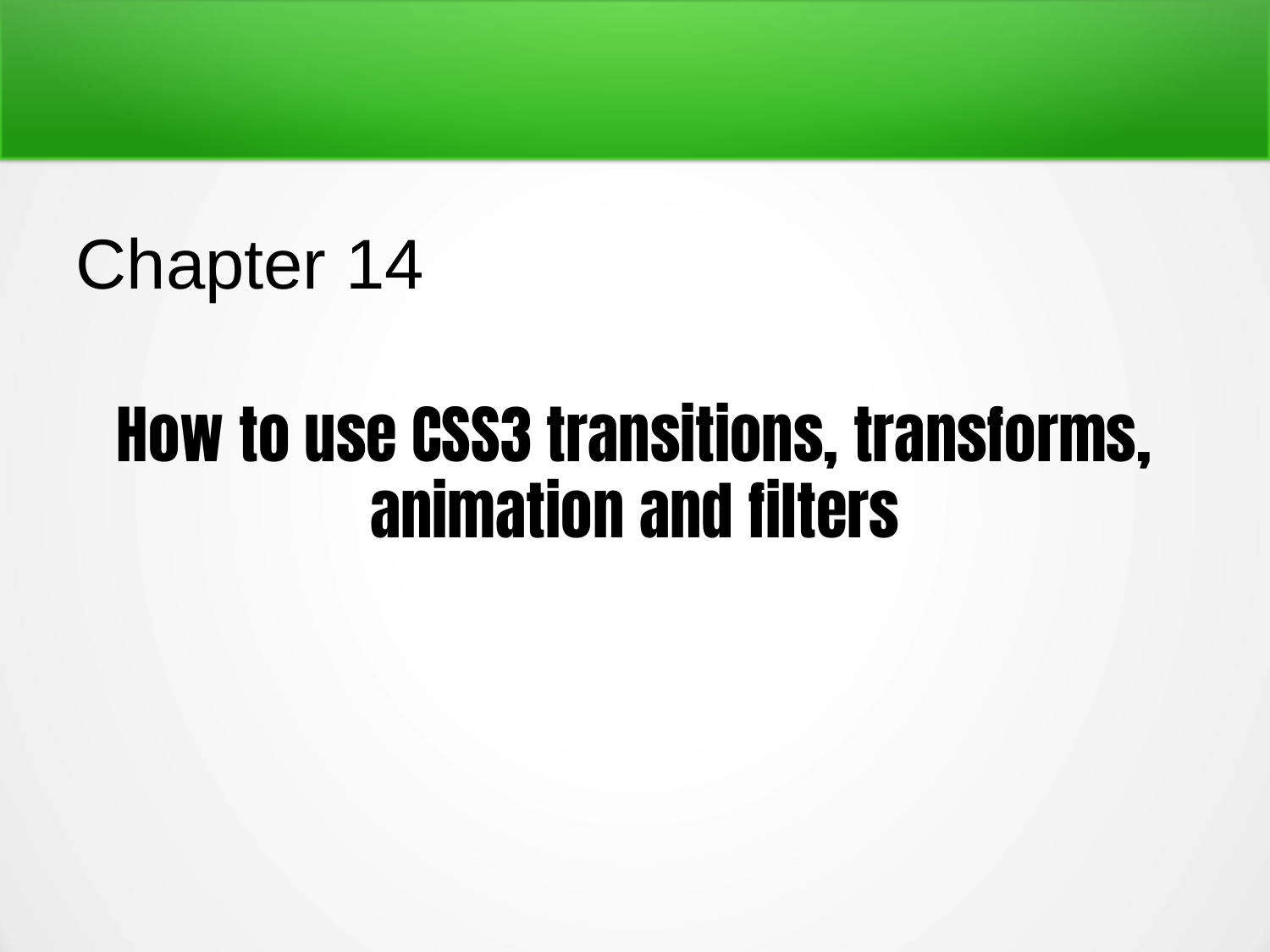

Chapter 14
How to use CSS3 transitions, transforms, animation and filters